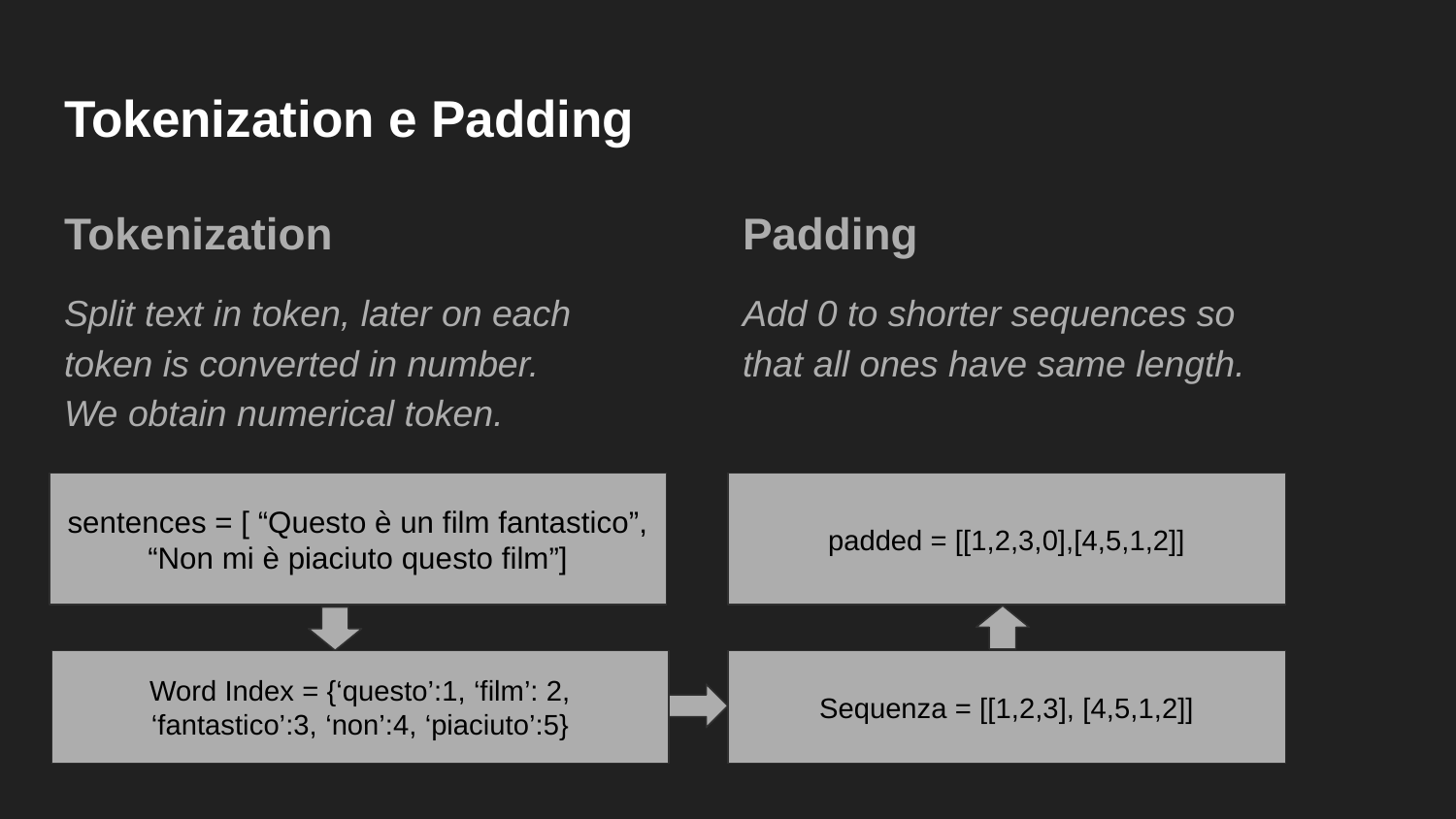

# Tokenization e Padding
Tokenization
Split text in token, later on each token is converted in number. We obtain numerical token.

Padding
Add 0 to shorter sequences so that all ones have same length.
sentences = [ “Questo è un film fantastico”, “Non mi è piaciuto questo film”]
padded = [[1,2,3,0],[4,5,1,2]]

Word Index = {‘questo’:1, ‘film’: 2, ‘fantastico’:3, ‘non’:4, ‘piaciuto’:5}
Sequenza = [[1,2,3], [4,5,1,2]]